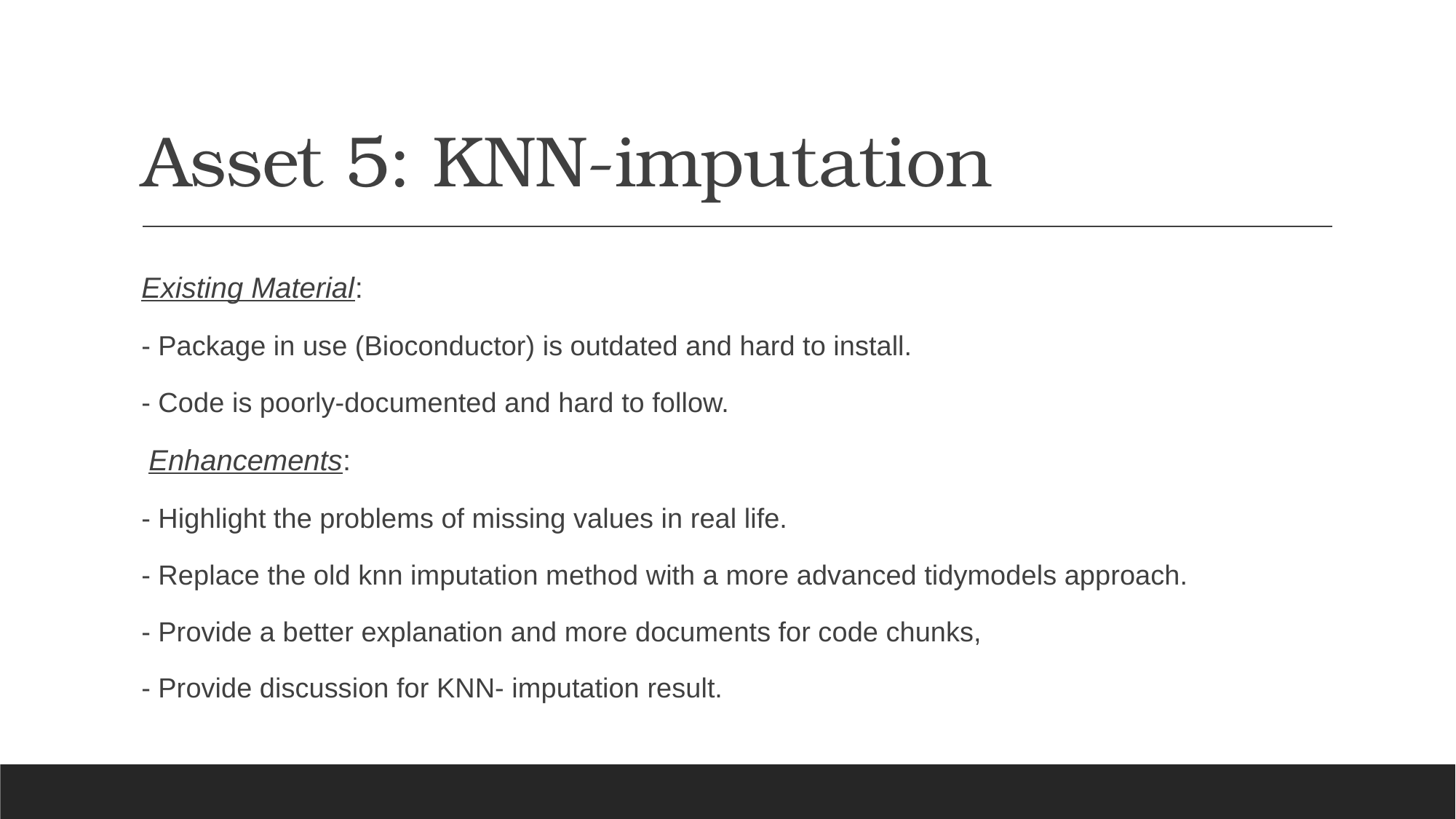

# Asset 5: KNN-imputation
Existing Material:
- Package in use (Bioconductor) is outdated and hard to install.
- Code is poorly-documented and hard to follow.
 Enhancements:
- Highlight the problems of missing values in real life.
- Replace the old knn imputation method with a more advanced tidymodels approach.
- Provide a better explanation and more documents for code chunks,
- Provide discussion for KNN- imputation result.